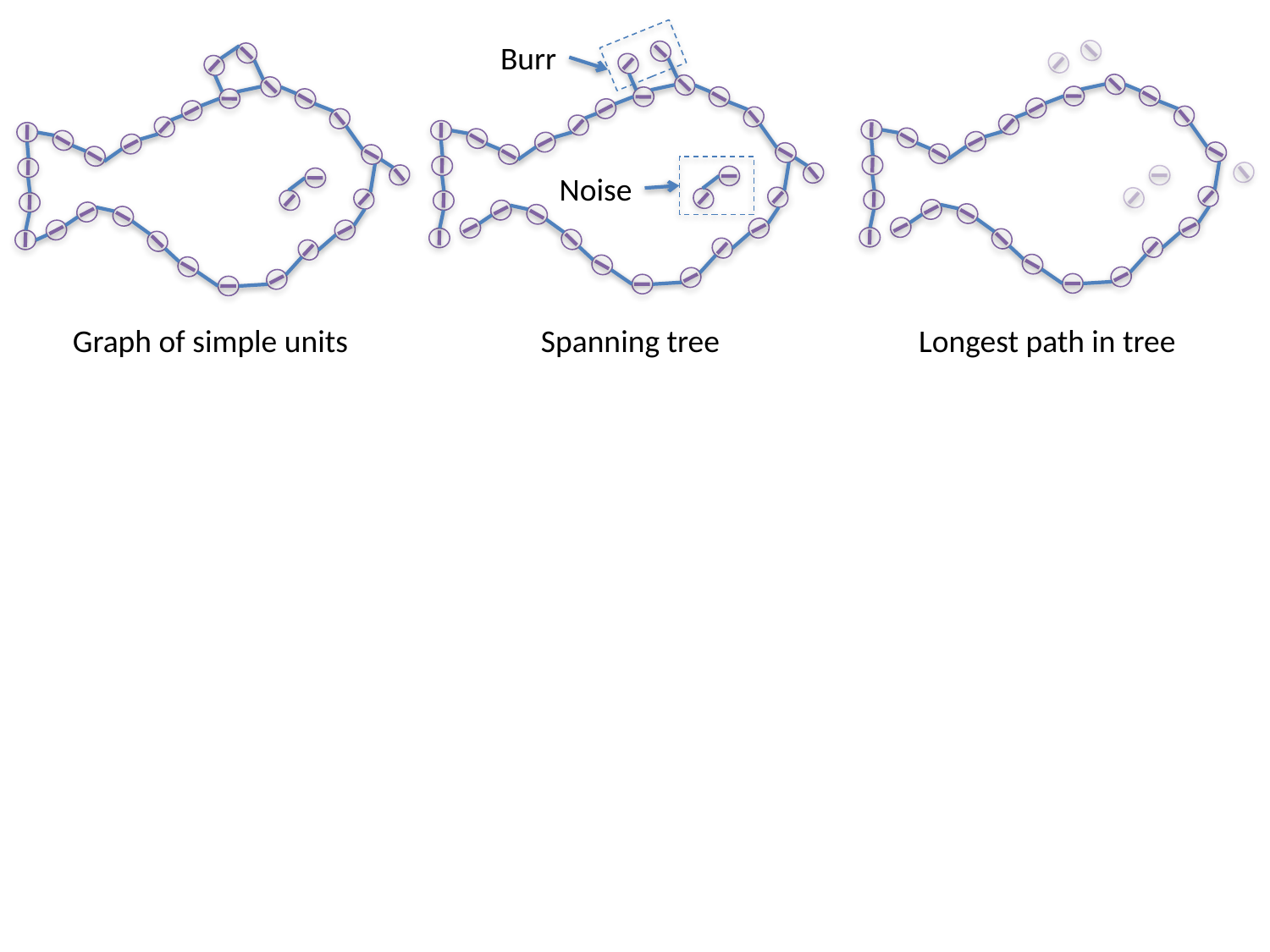

Burr

Noise

Graph of simple units
Spanning tree
Longest path in tree